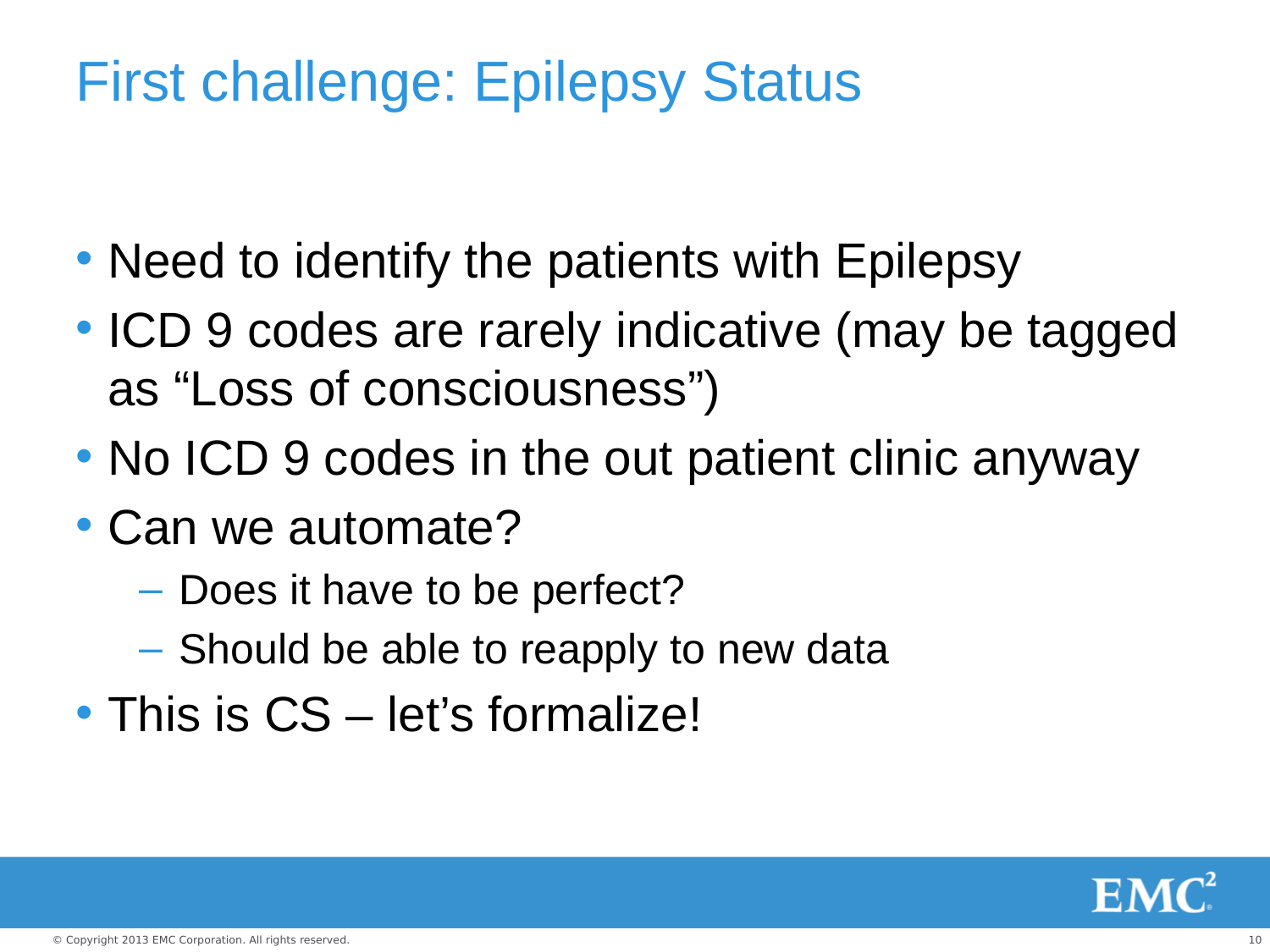

# First challenge: Epilepsy Status
Need to identify the patients with Epilepsy
ICD 9 codes are rarely indicative (may be tagged as “Loss of consciousness”)
No ICD 9 codes in the out patient clinic anyway
Can we automate?
Does it have to be perfect?
Should be able to reapply to new data
This is CS – let’s formalize!